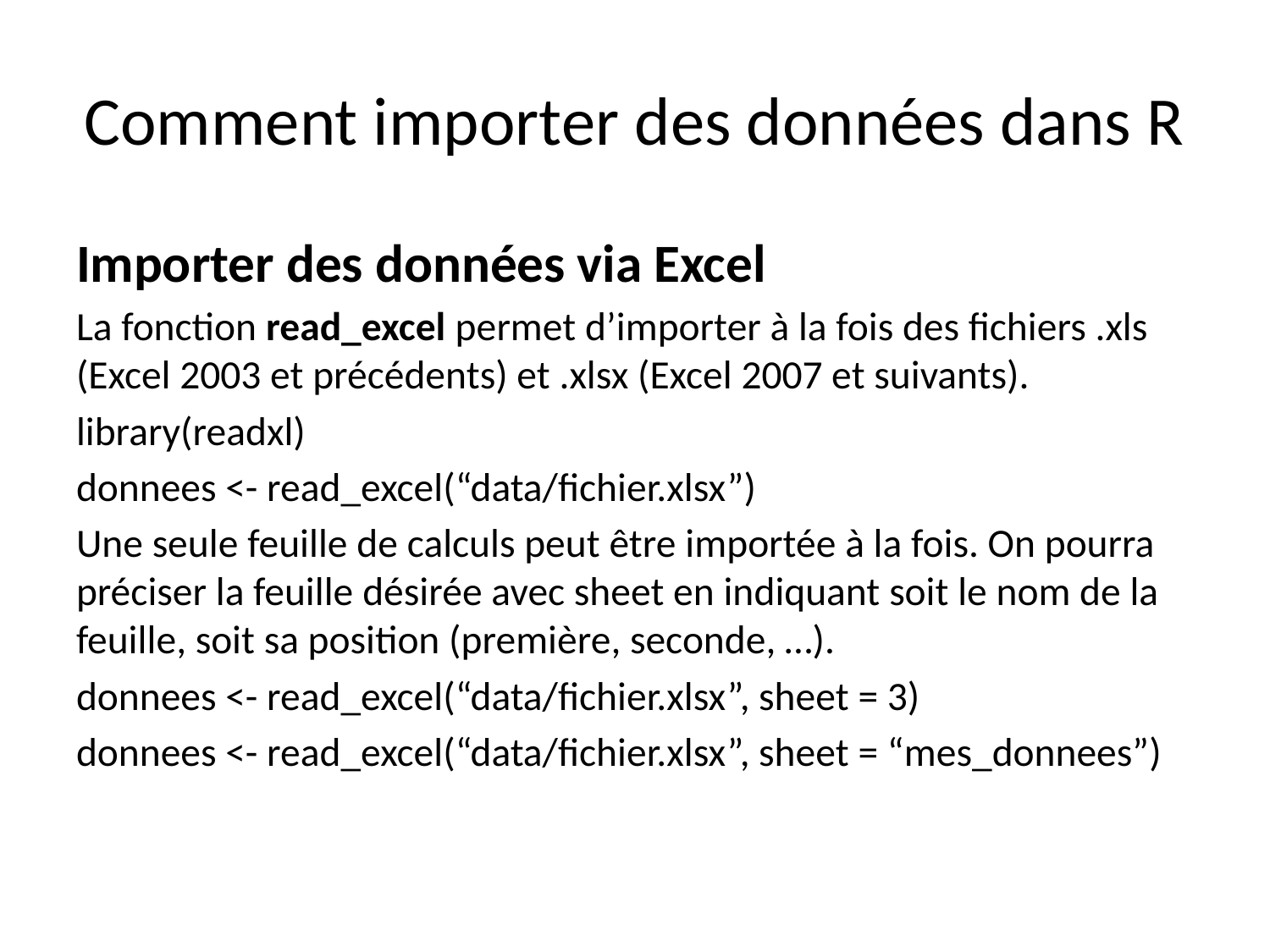

# Comment importer des données dans R
Importer des données via Excel
La fonction read_excel permet d’importer à la fois des fichiers .xls (Excel 2003 et précédents) et .xlsx (Excel 2007 et suivants).
library(readxl)
donnees <- read_excel(“data/fichier.xlsx”)
Une seule feuille de calculs peut être importée à la fois. On pourra préciser la feuille désirée avec sheet en indiquant soit le nom de la feuille, soit sa position (première, seconde, …).
donnees <- read_excel(“data/fichier.xlsx”, sheet = 3)
donnees <- read_excel(“data/fichier.xlsx”, sheet = “mes_donnees”)